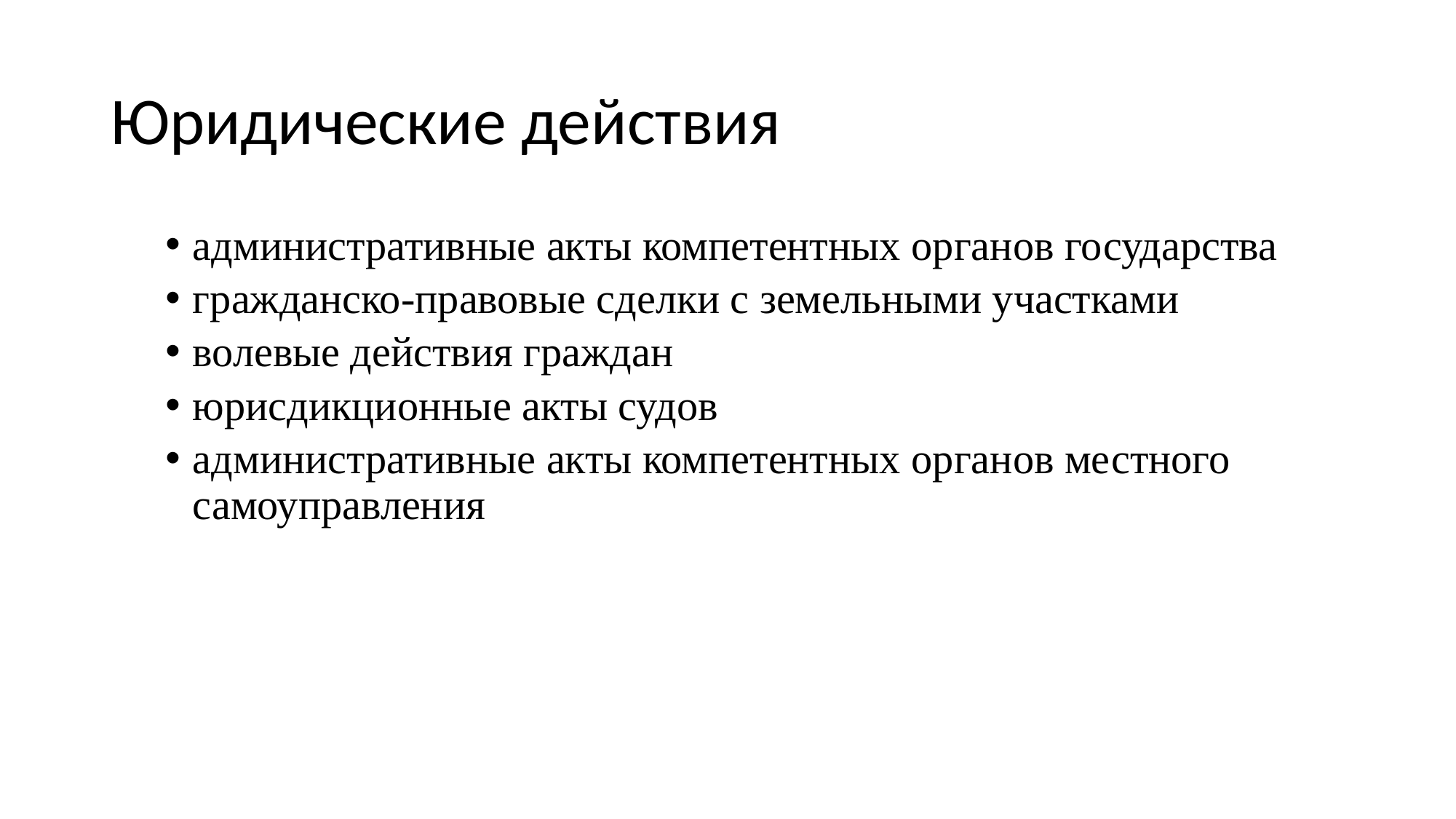

# Юридические действия
административные акты компетентных органов государства
гражданско-правовые сделки с земельными участками
волевые действия граждан
юрисдикционные акты судов
административные акты компетентных органов местного самоуправления